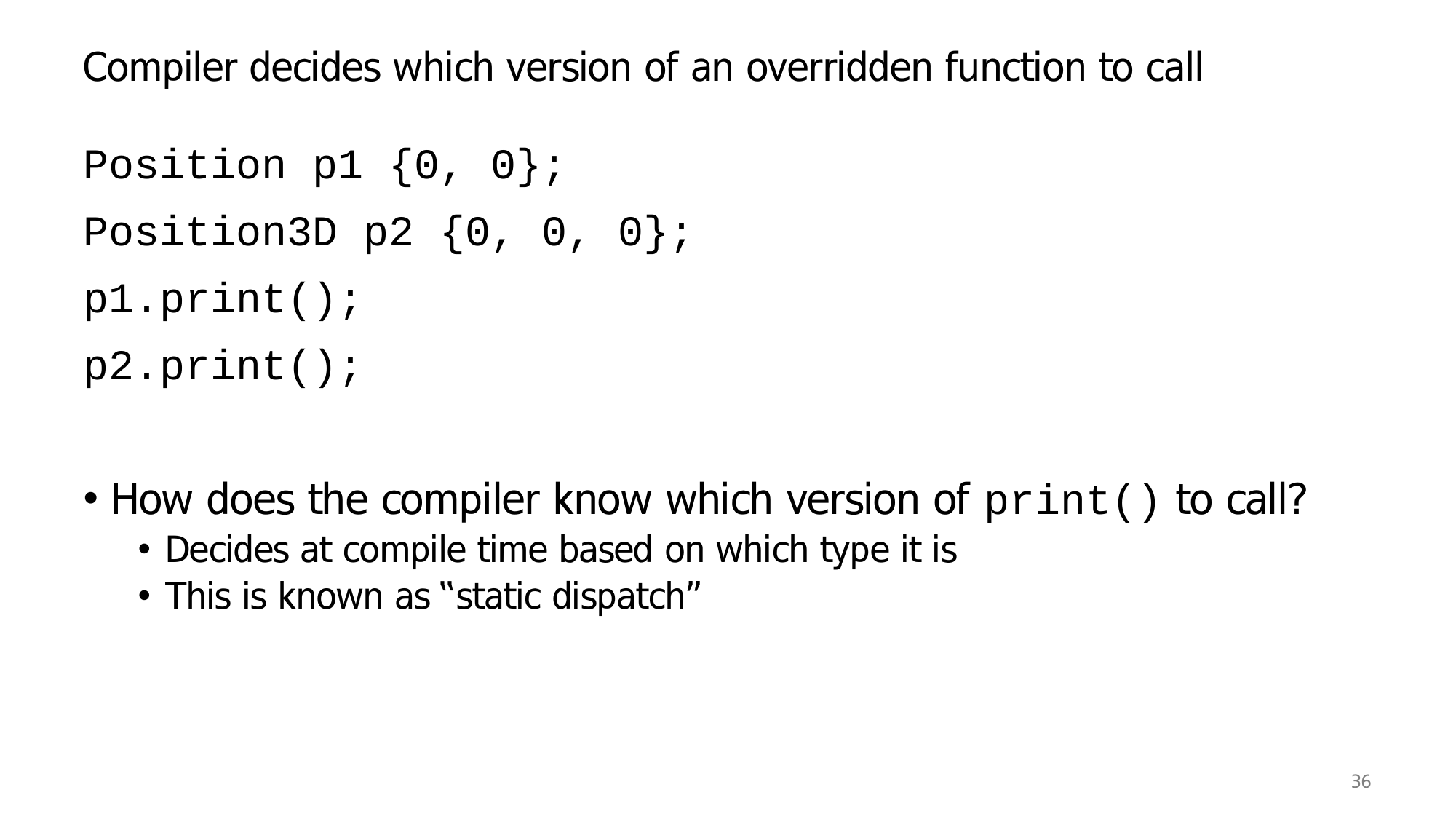

# Compiler decides which version of an overridden function to call
Position p1 {0, 0};
Position3D p2 {0, 0, 0};
p1.print();
p2.print();

How does the compiler know which version of print() to call?
Decides at compile time based on which type it is
This is known as “static dispatch”
36